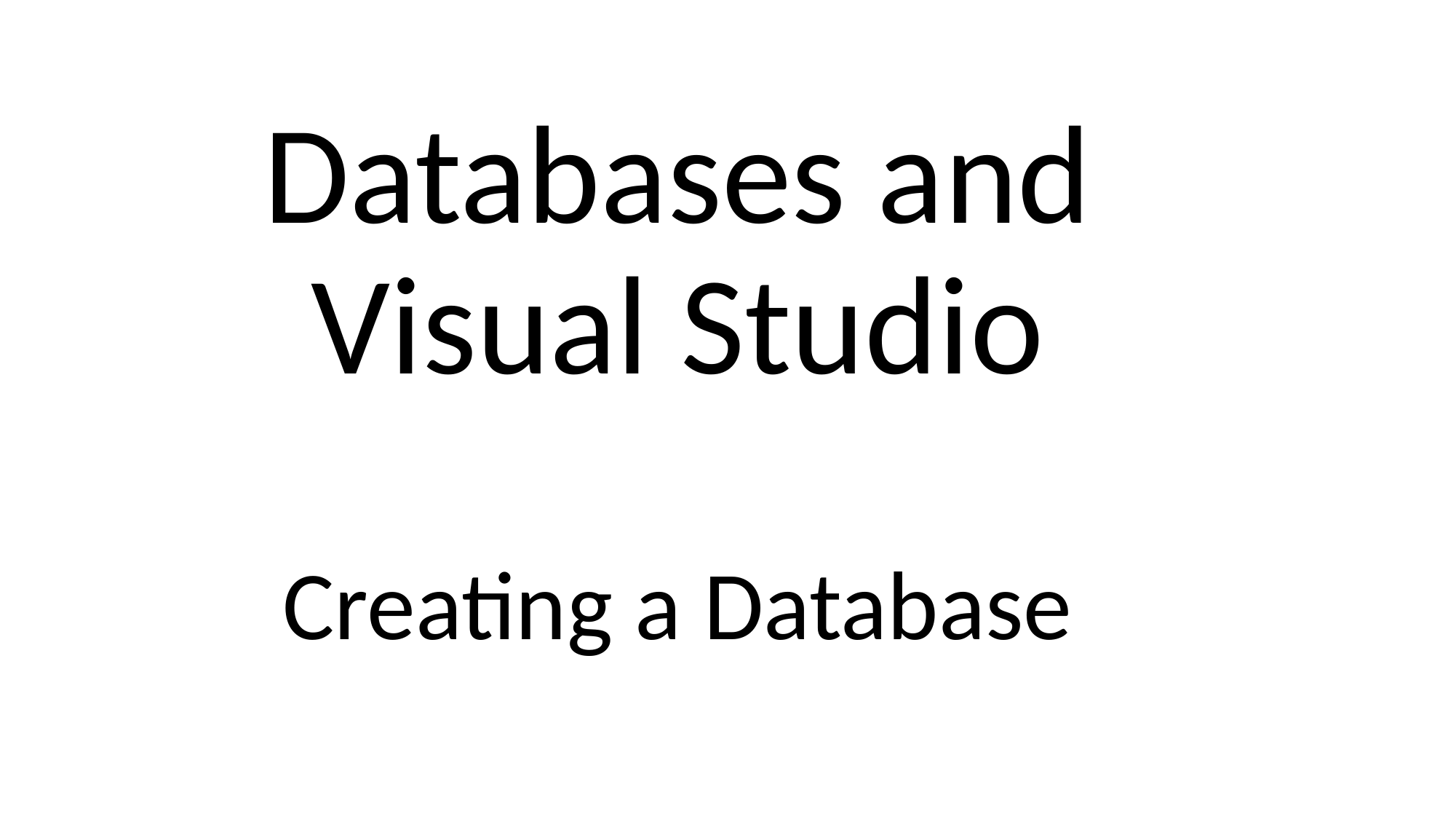

# Databases and Visual Studio Creating a Database